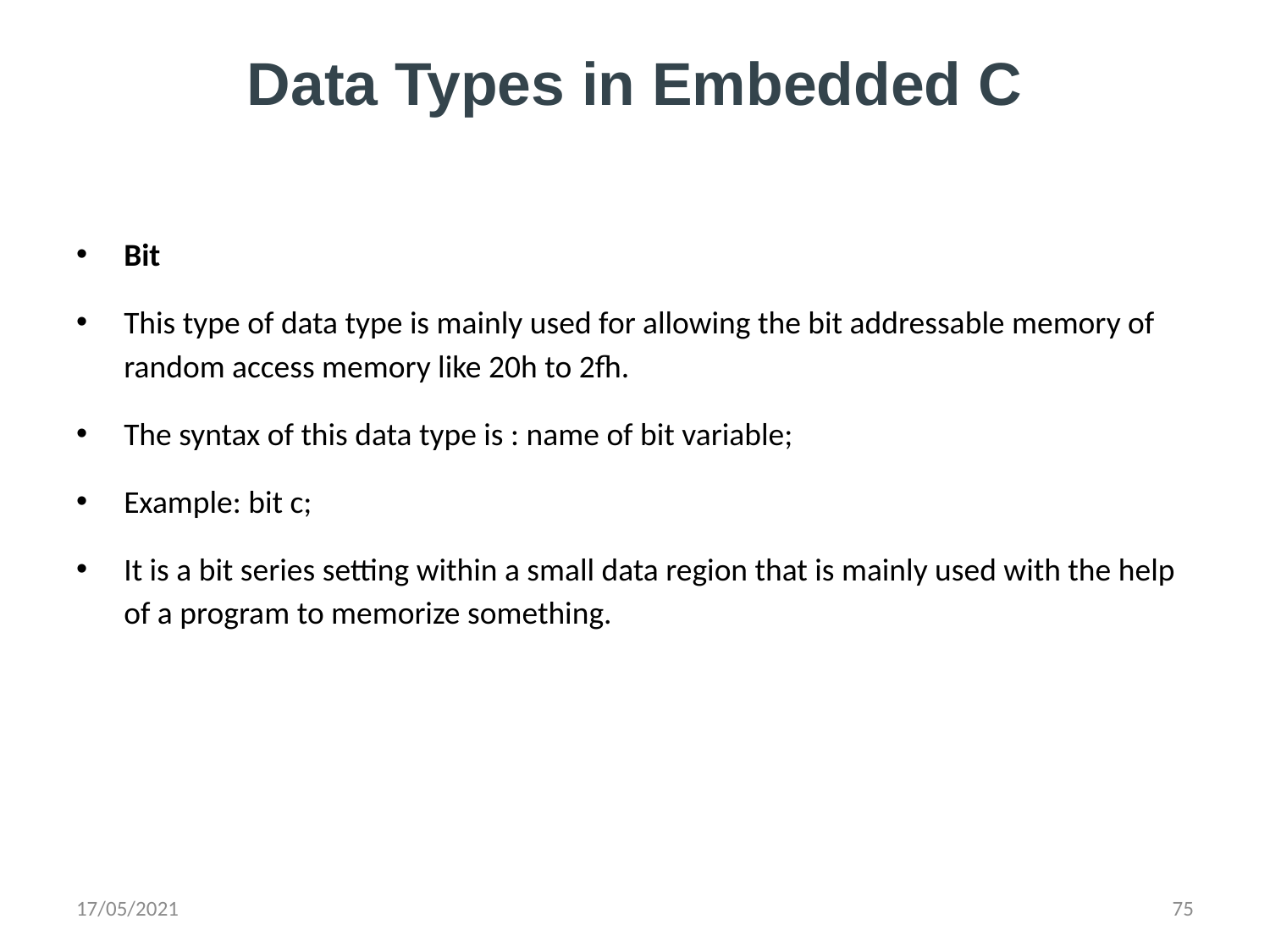

# Data Types in Embedded C
Bit
This type of data type is mainly used for allowing the bit addressable memory of random access memory like 20h to 2fh.
The syntax of this data type is : name of bit variable;
Example: bit c;
It is a bit series setting within a small data region that is mainly used with the help of a program to memorize something.

17/05/2021

75